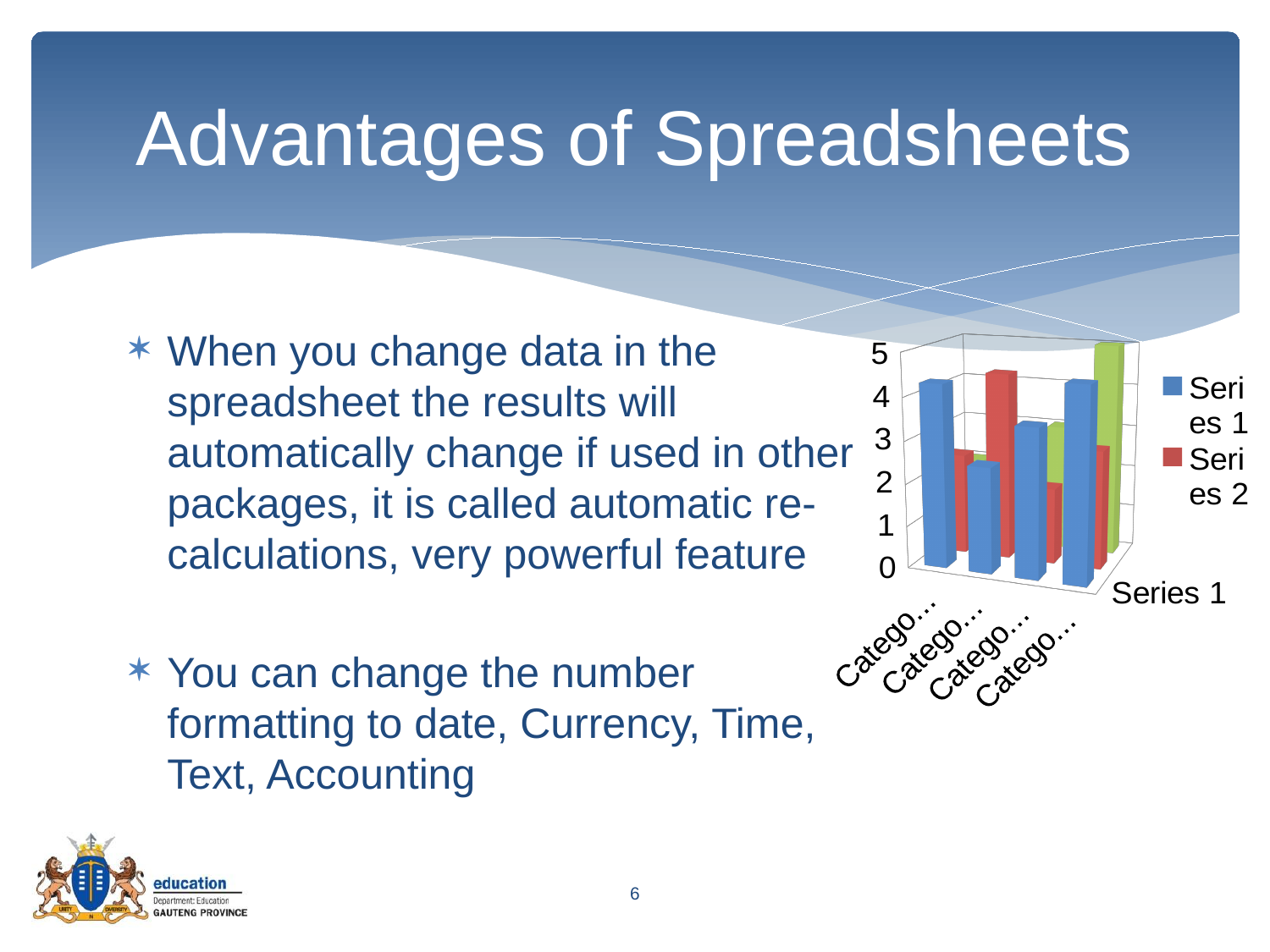

# Advantages of Spreadsheets

[unsupported chart]

When you change data in the spreadsheet the results will automatically change if used in other packages, it is called automatic re-calculations, very powerful feature

You can change the number formatting to date, Currency, Time, Text, Accounting
6